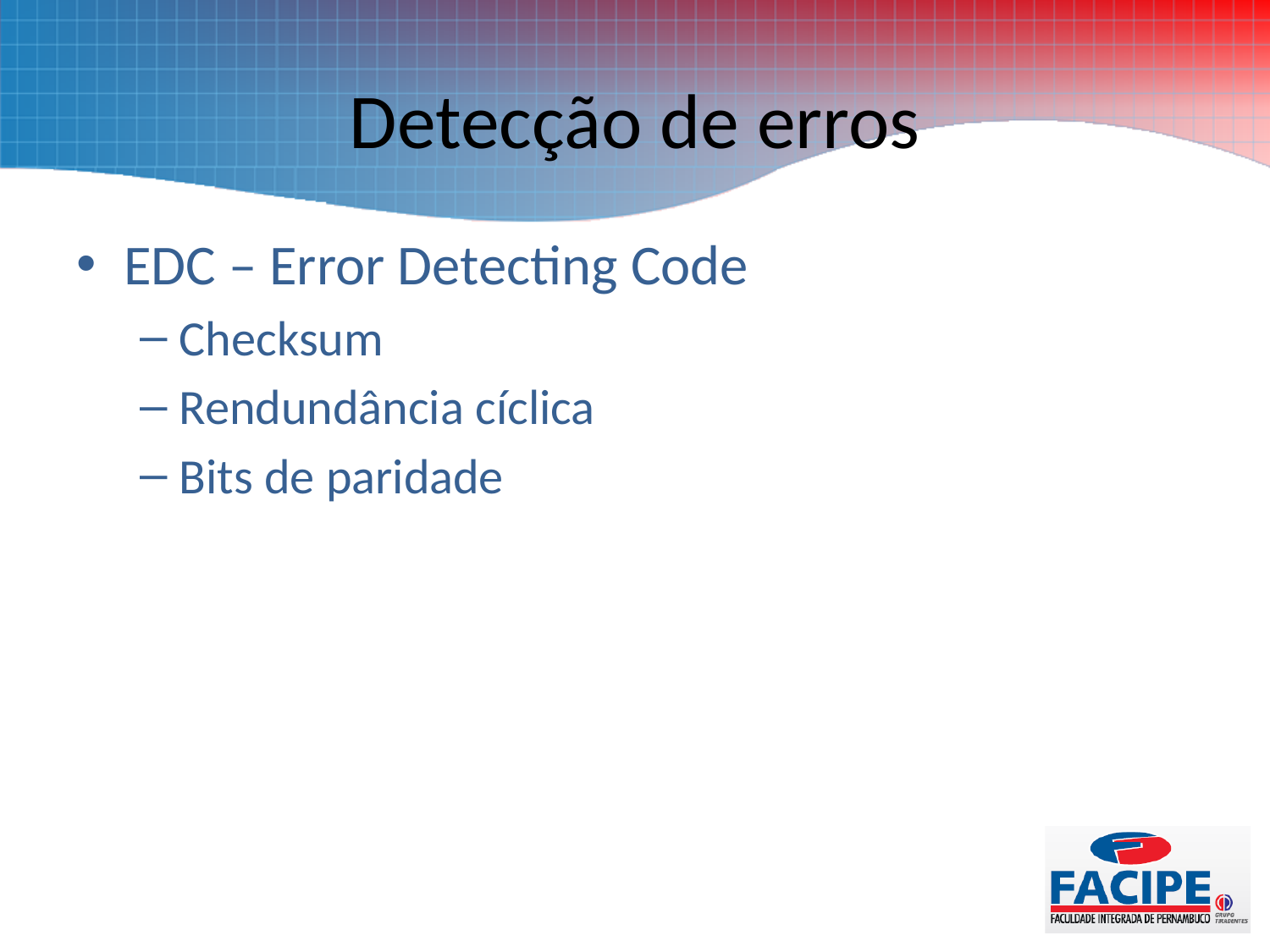

# Detecção de erros
EDC – Error Detecting Code
Checksum
Rendundância cíclica
Bits de paridade